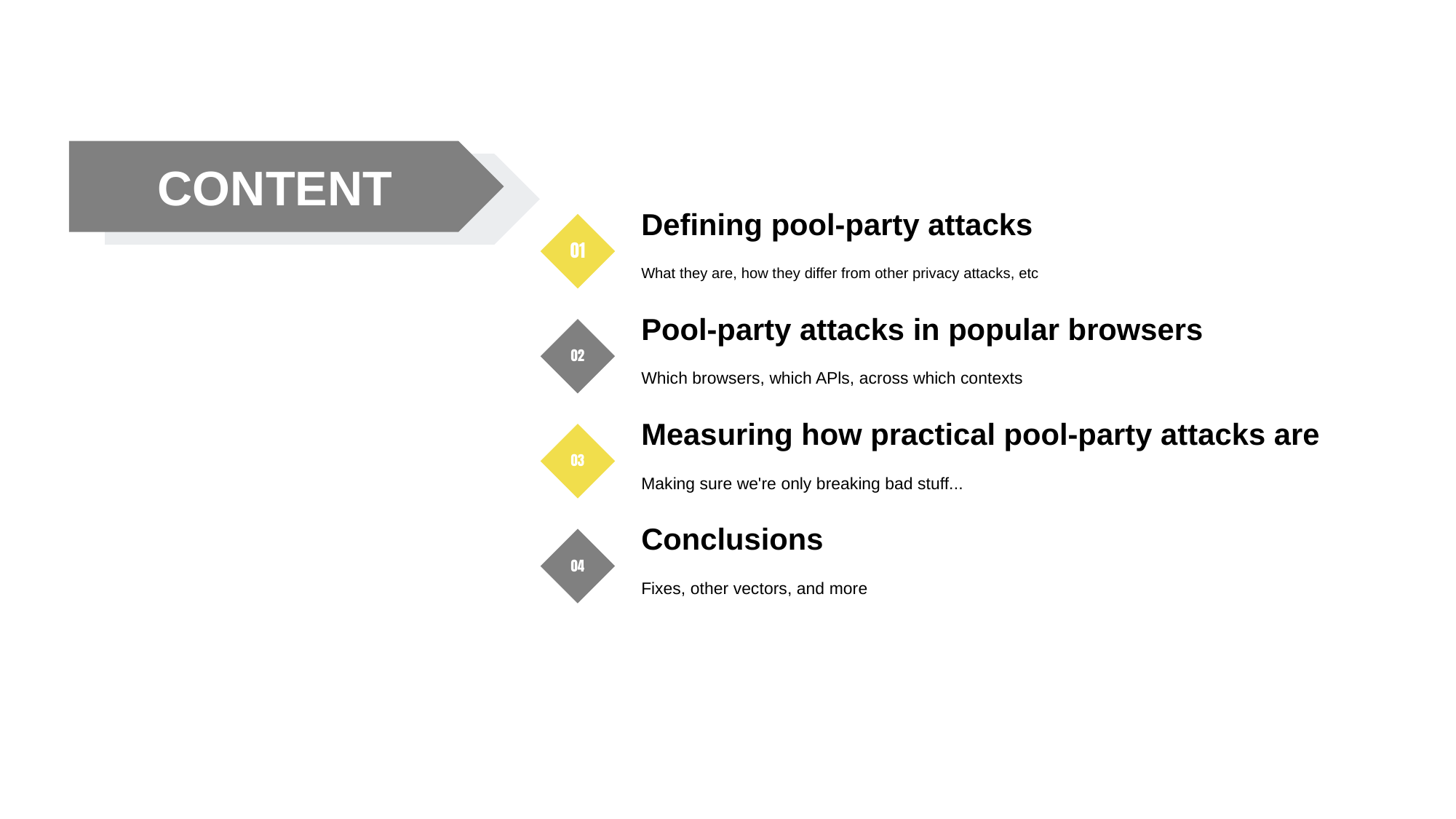

CONTENT

Defining pool-party attacks
01
What they are, how they differ from other privacy attacks, etc
Pool-party attacks in popular browsers
02
Which browsers, which APls, across which contexts
Measuring how practical pool-party attacks are
03
Making sure we're only breaking bad stuff...
Conclusions
04
Fixes, other vectors, and more